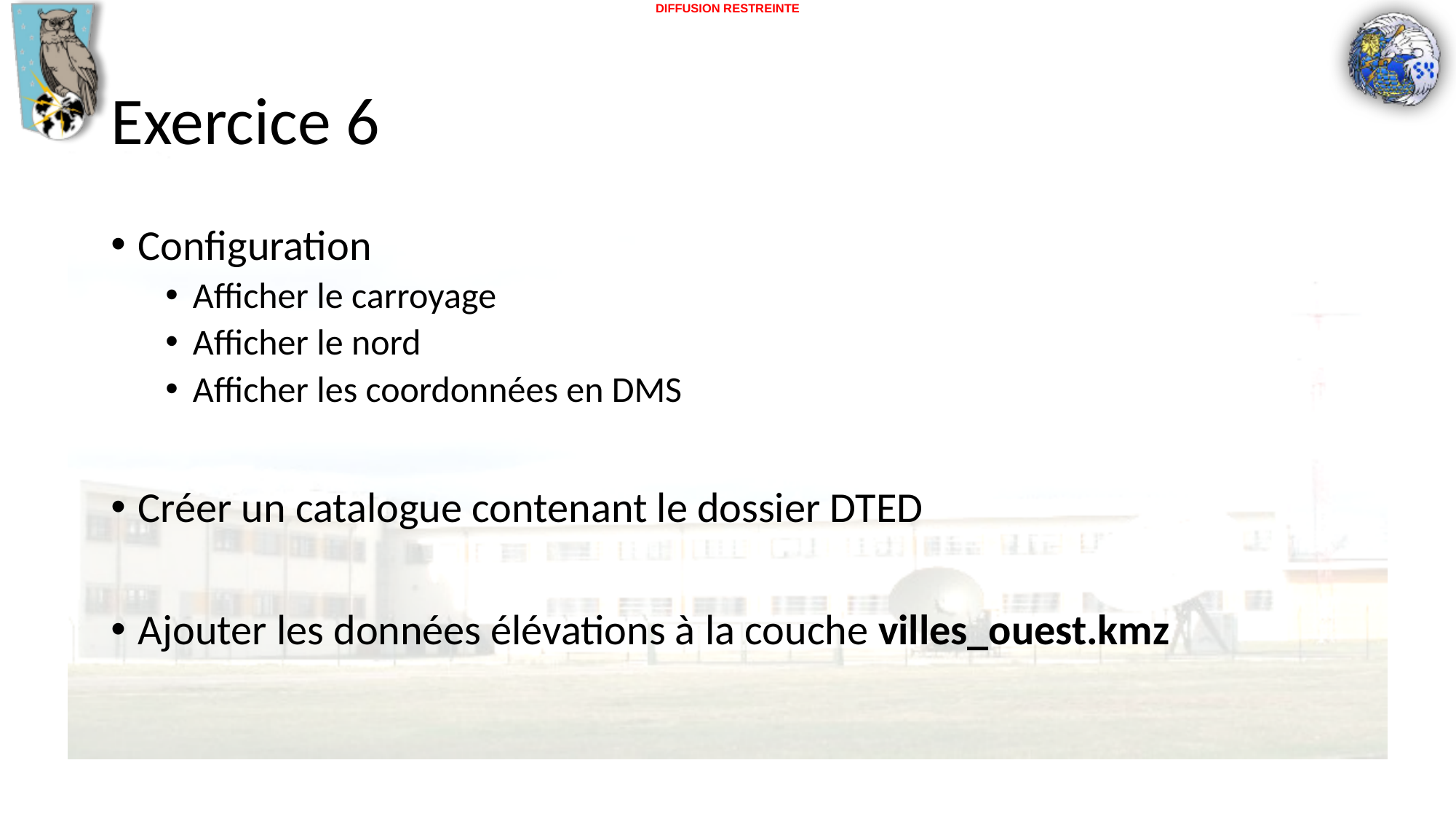

# Exercice 6
Configuration
Afficher le carroyage
Afficher le nord
Afficher les coordonnées en DMS

Créer un catalogue contenant le dossier DTED

Ajouter les données élévations à la couche villes_ouest.kmz